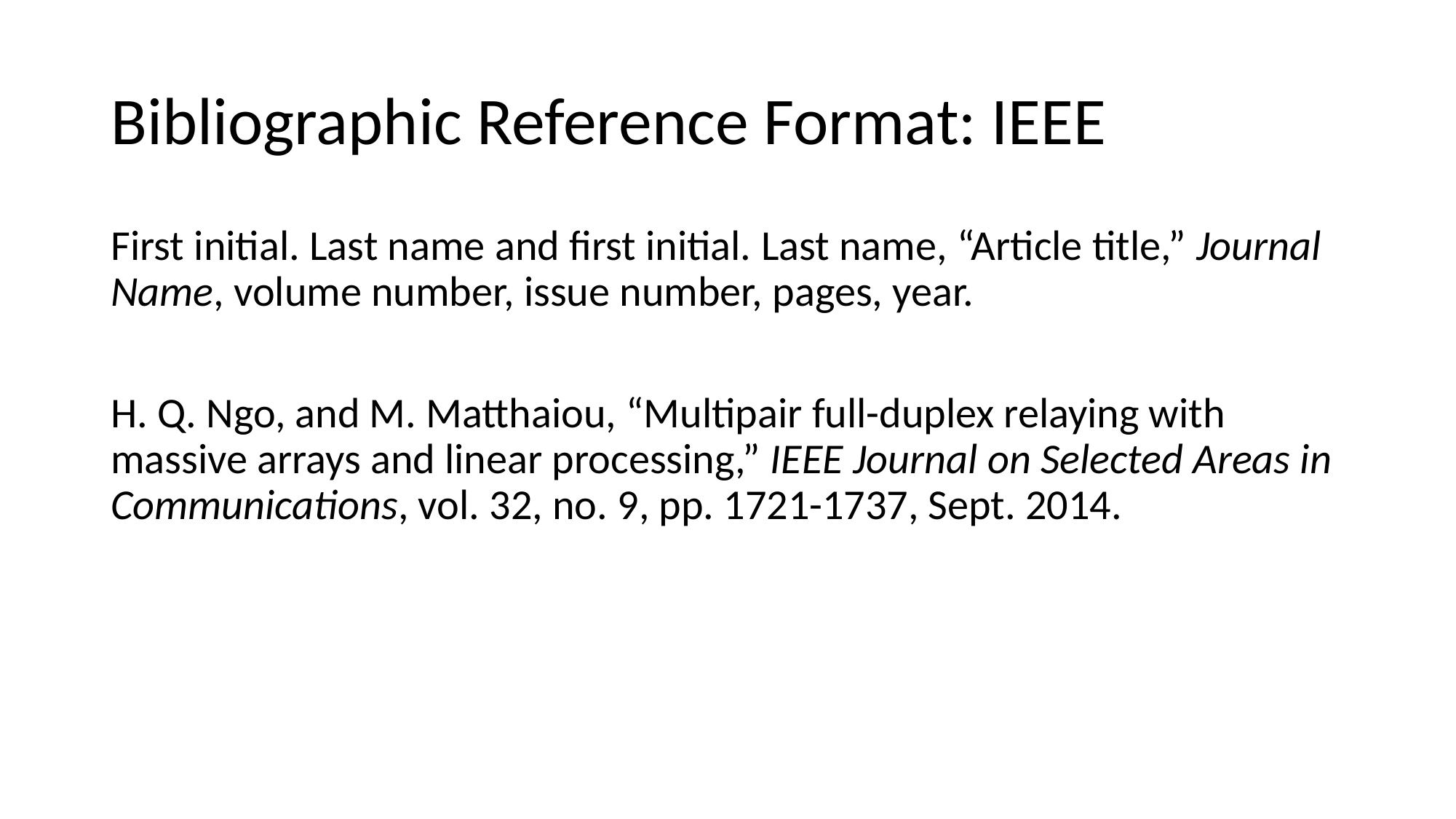

# Bibliographic Reference Format: IEEE
First initial. Last name and first initial. Last name, “Article title,” Journal Name, volume number, issue number, pages, year.

H. Q. Ngo, and M. Matthaiou, “Multipair full-duplex relaying with massive arrays and linear processing,” IEEE Journal on Selected Areas in Communications, vol. 32, no. 9, pp. 1721-1737, Sept. 2014.